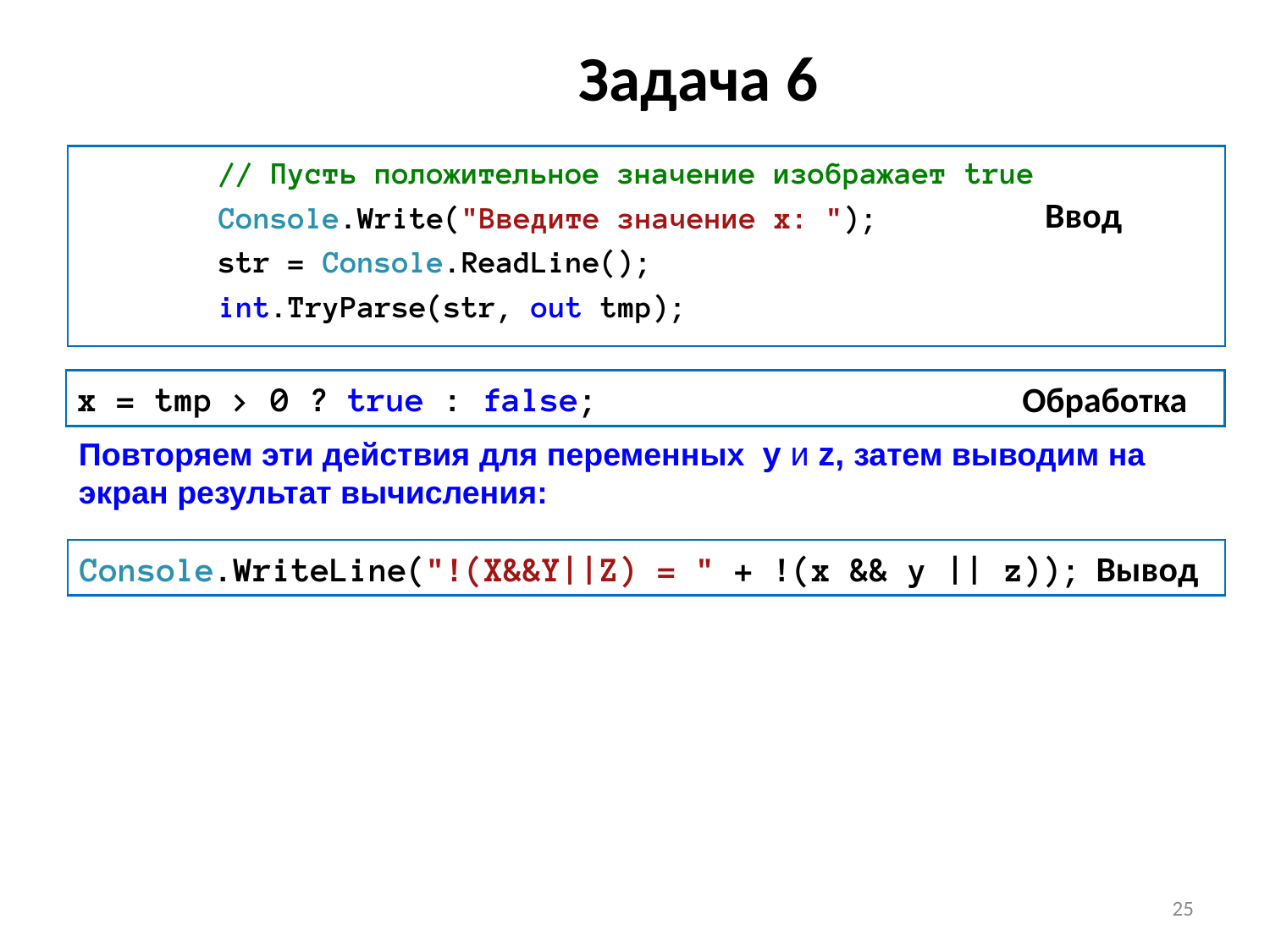

# Задача 6
        // Пусть положительное значение изображает true
        Console.Write("Введите значение x: ");
        str = Console.ReadLine();
        int.TryParse(str, out tmp);
Ввод
x = tmp > 0 ? true : false;
Обработка
Повторяем эти действия для переменных  y и z, затем выводим на экран результат вычисления:
Console.WriteLine("!(X&&Y||Z) = " + !(x && y || z));
Вывод
25